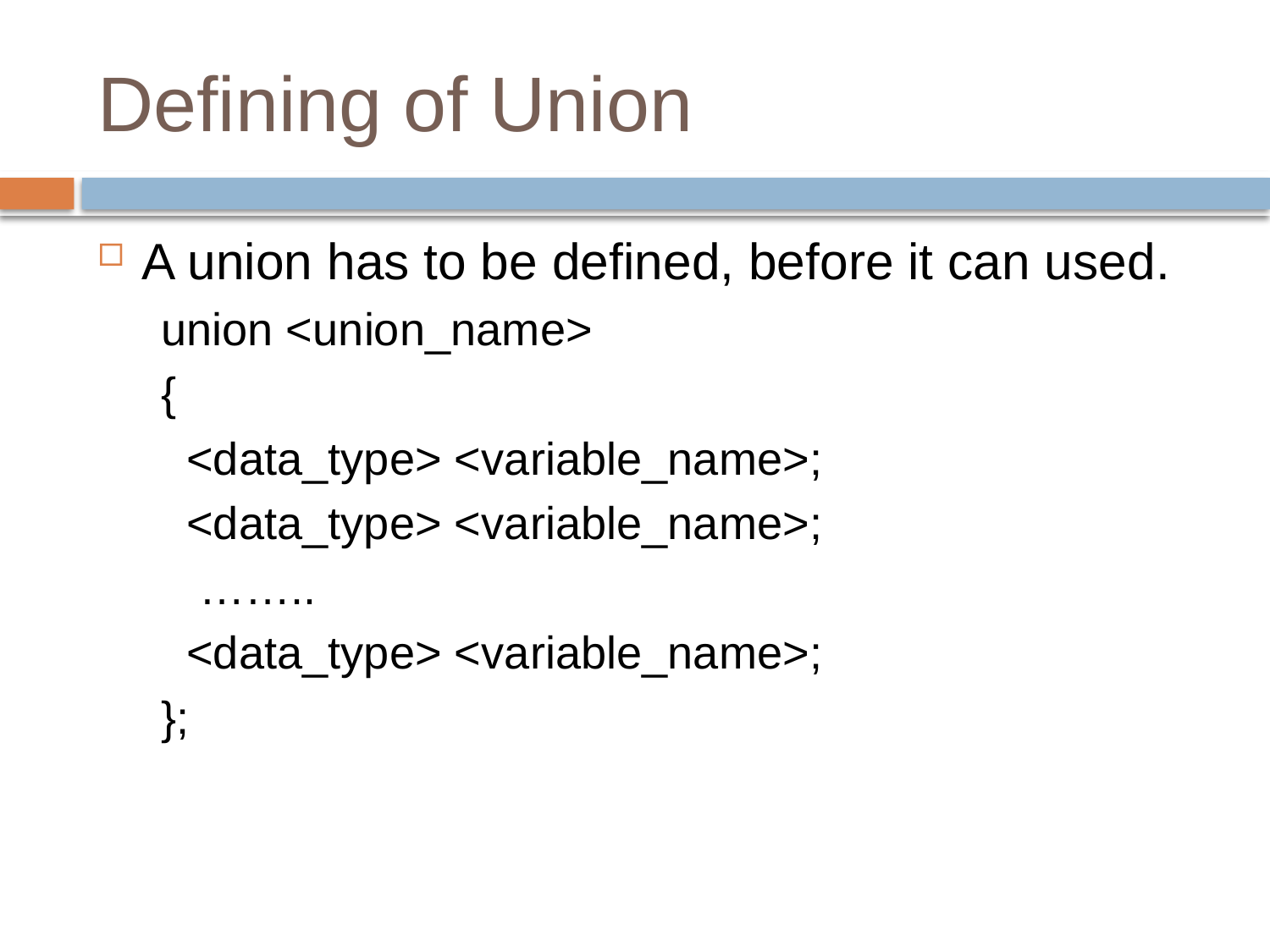

# Defining of Union
A union has to be defined, before it can used.
 union <union_name>
 {
   <data_type> <variable_name>;
   <data_type> <variable_name>;
    ……..
   <data_type> <variable_name>;
 };